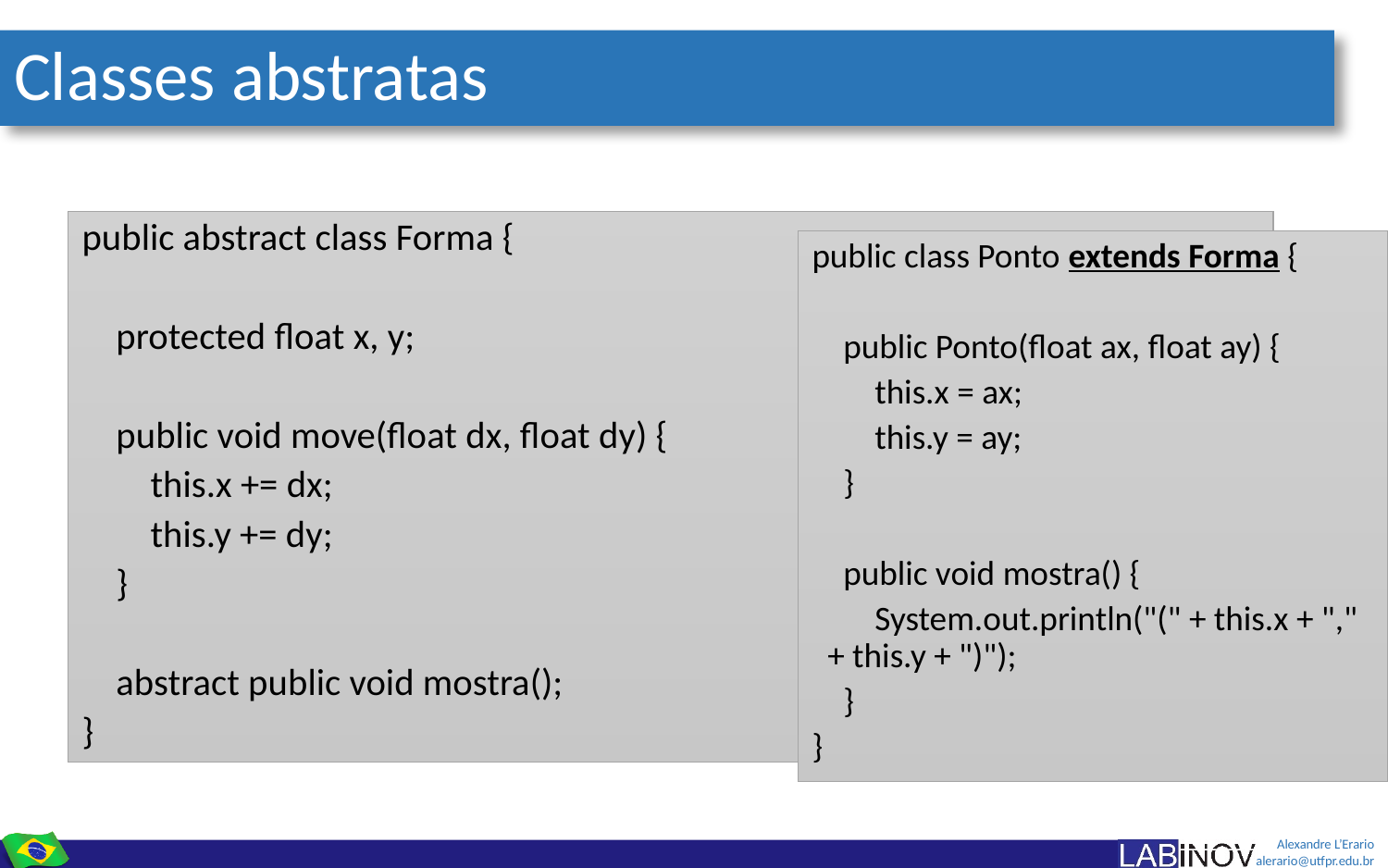

# Classes abstratas
public abstract class Forma {

    protected float x, y;

    public void move(float dx, float dy) {
        this.x += dx;
        this.y += dy;
    }

    abstract public void mostra();
}
public class Ponto extends Forma {

    public Ponto(float ax, float ay) {
        this.x = ax;
        this.y = ay;
    }

    public void mostra() {
        System.out.println("(" + this.x + "," + this.y + ")");
    }
}